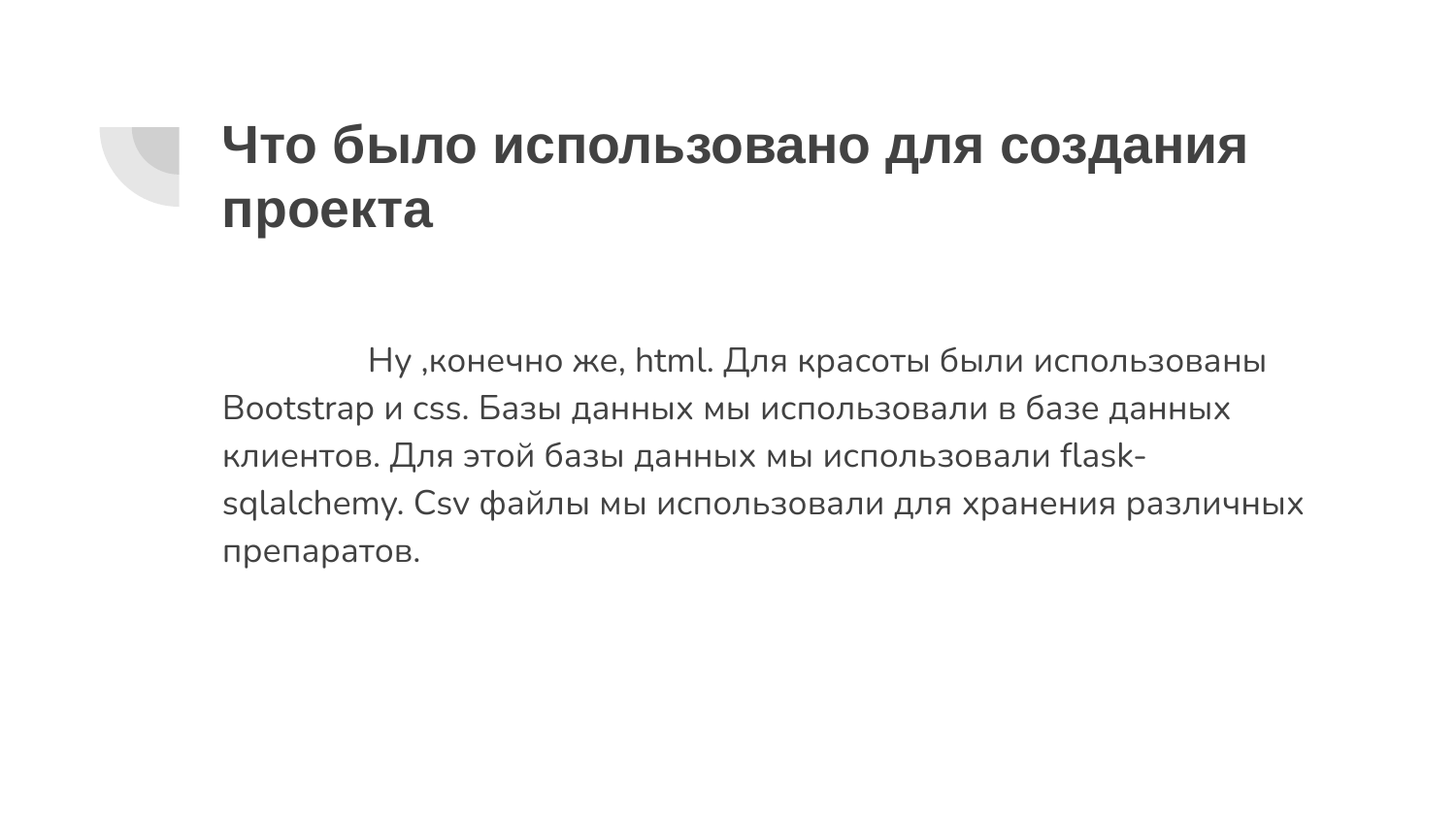

# Что было использовано для создания проекта
	Ну ,конечно же, html. Для красоты были использованы Bootstrap и css. Базы данных мы использовали в базе данных клиентов. Для этой базы данных мы использовали flask-sqlalchemy. Csv файлы мы использовали для хранения различных препаратов.